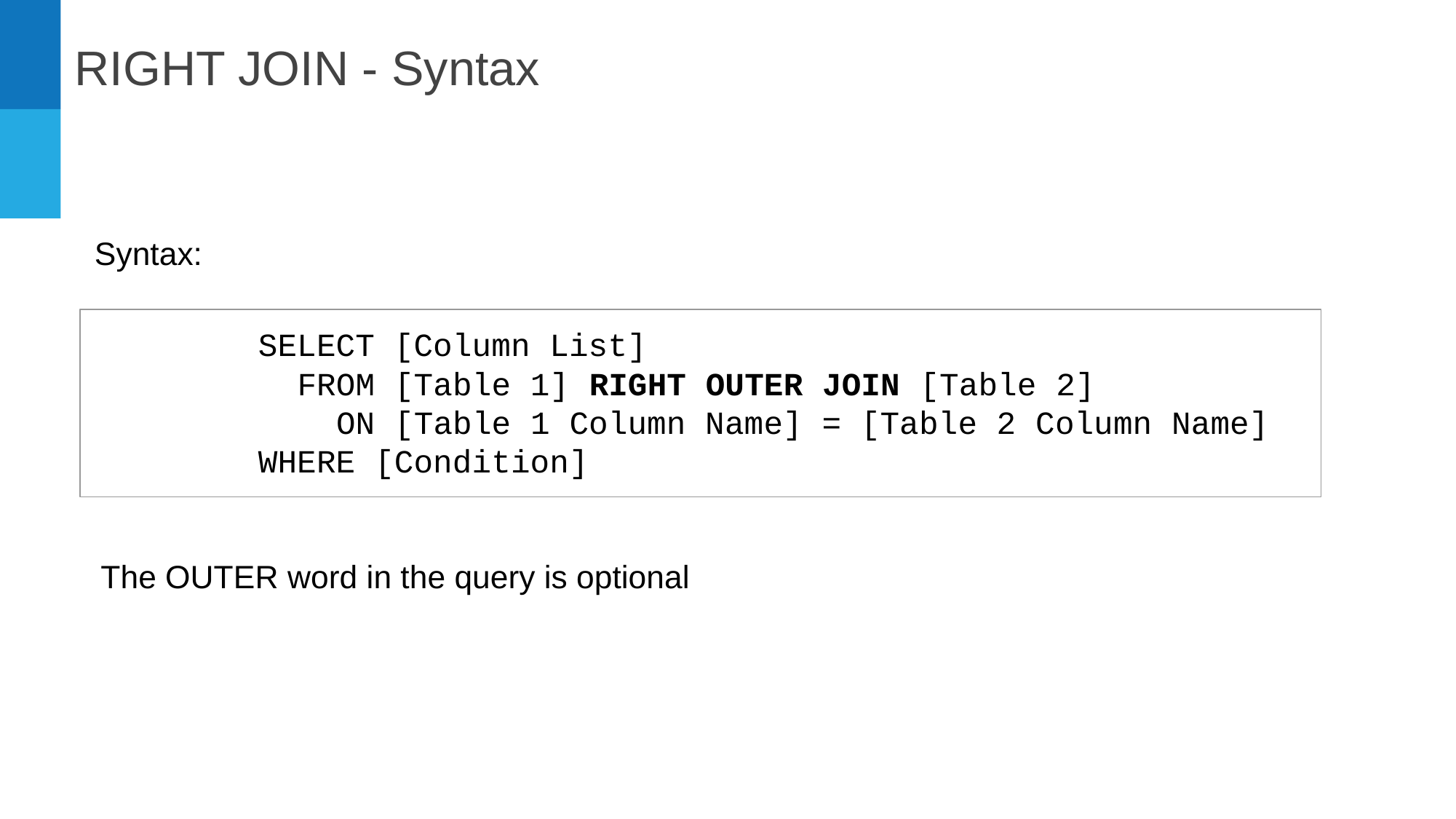

RIGHT JOIN - Syntax

Syntax:
SELECT [Column List]
  FROM [Table 1] RIGHT OUTER JOIN [Table 2]
    ON [Table 1 Column Name] = [Table 2 Column Name]
WHERE [Condition]
The OUTER word in the query is optional